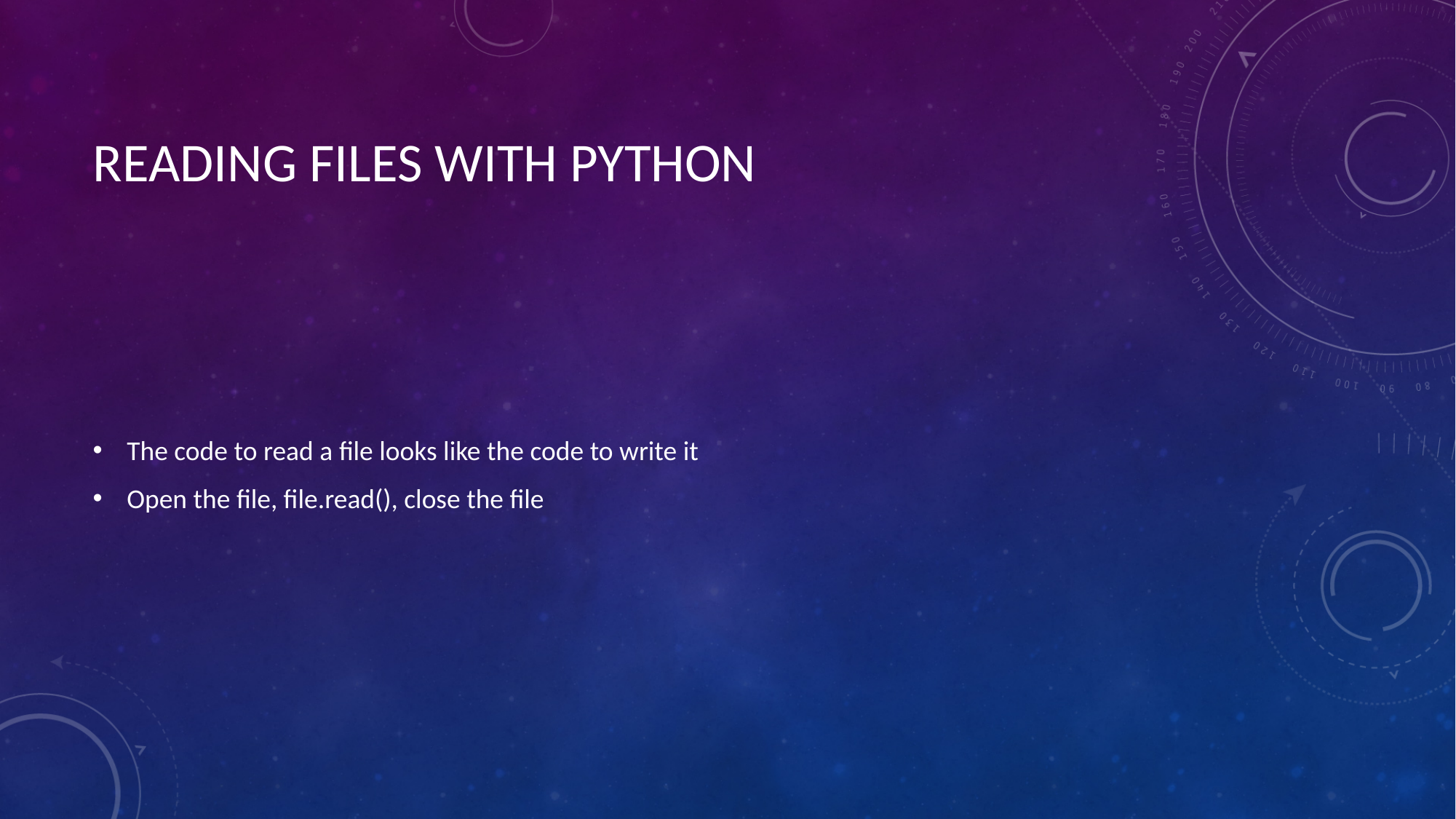

# Reading Files with python
The code to read a file looks like the code to write it
Open the file, file.read(), close the file